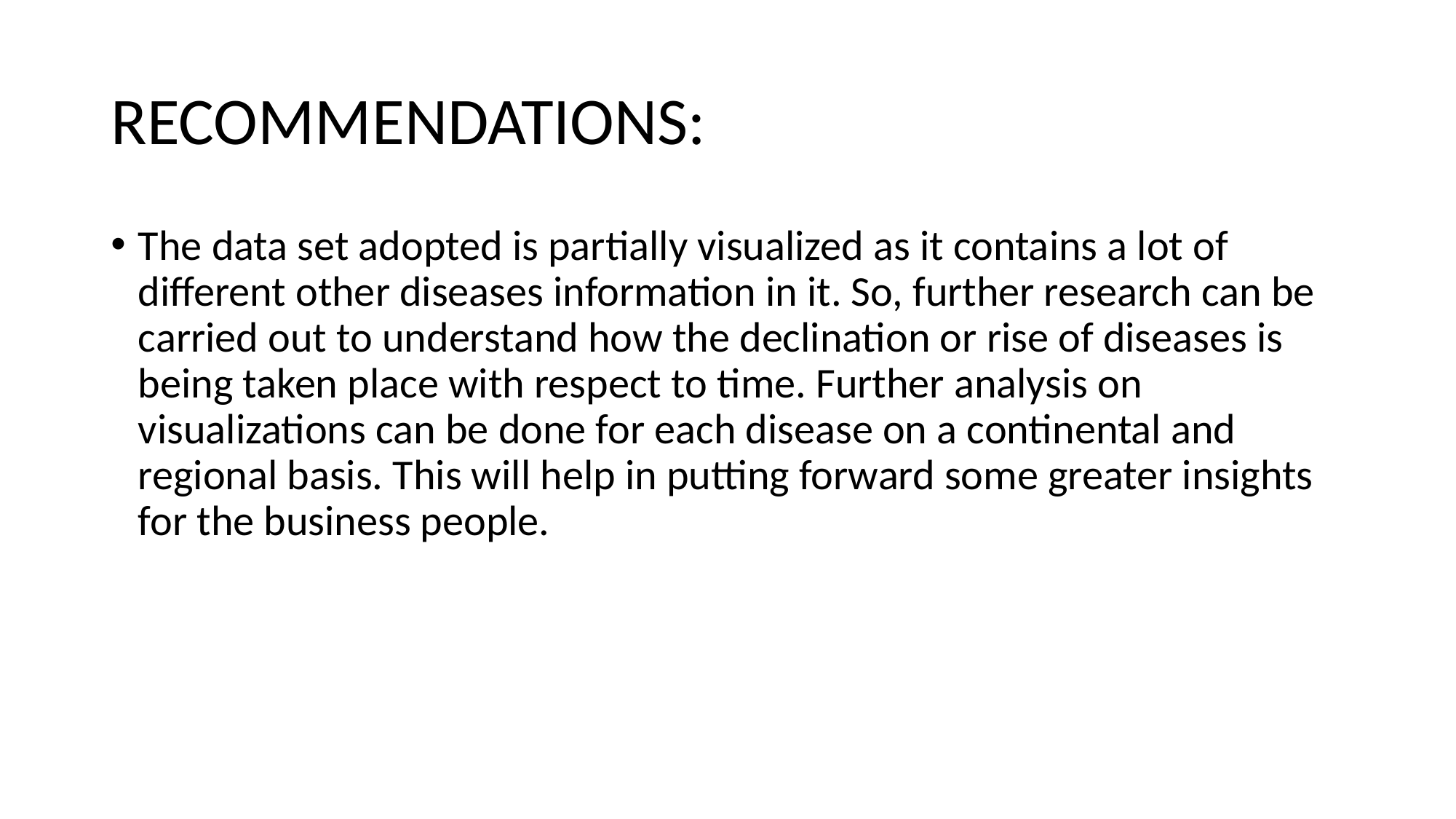

# RECOMMENDATIONS:
The data set adopted is partially visualized as it contains a lot of different other diseases information in it. So, further research can be carried out to understand how the declination or rise of diseases is being taken place with respect to time. Further analysis on visualizations can be done for each disease on a continental and regional basis. This will help in putting forward some greater insights for the business people.